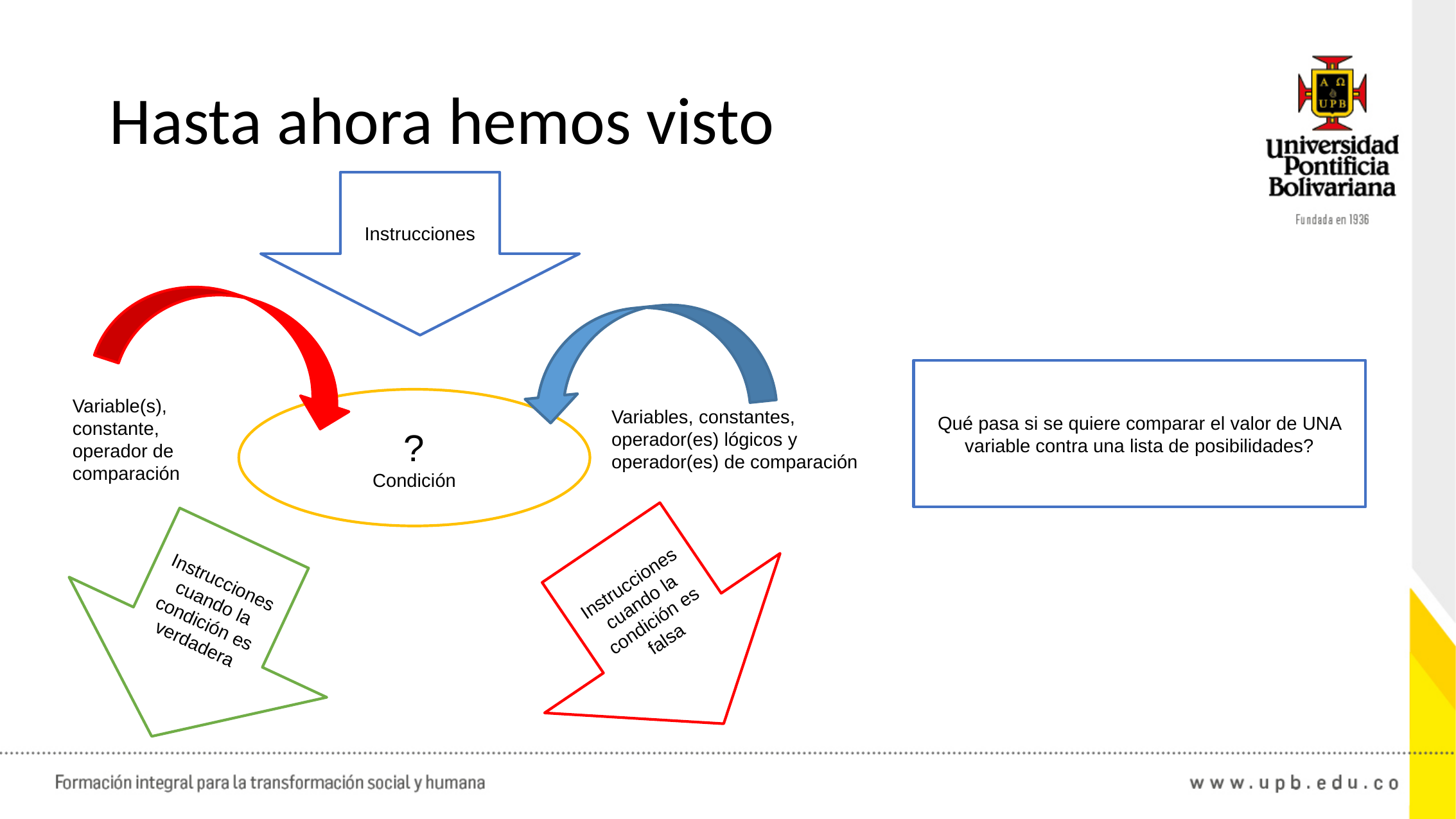

# Hasta ahora hemos visto
Instrucciones

Qué pasa si se quiere comparar el valor de UNA variable contra una lista de posibilidades?
Variable(s), constante, operador de comparación
?
Condición
Variables, constantes, operador(es) lógicos y operador(es) de comparación
Instrucciones cuando la condición es falsa
Instrucciones cuando la condición es verdadera